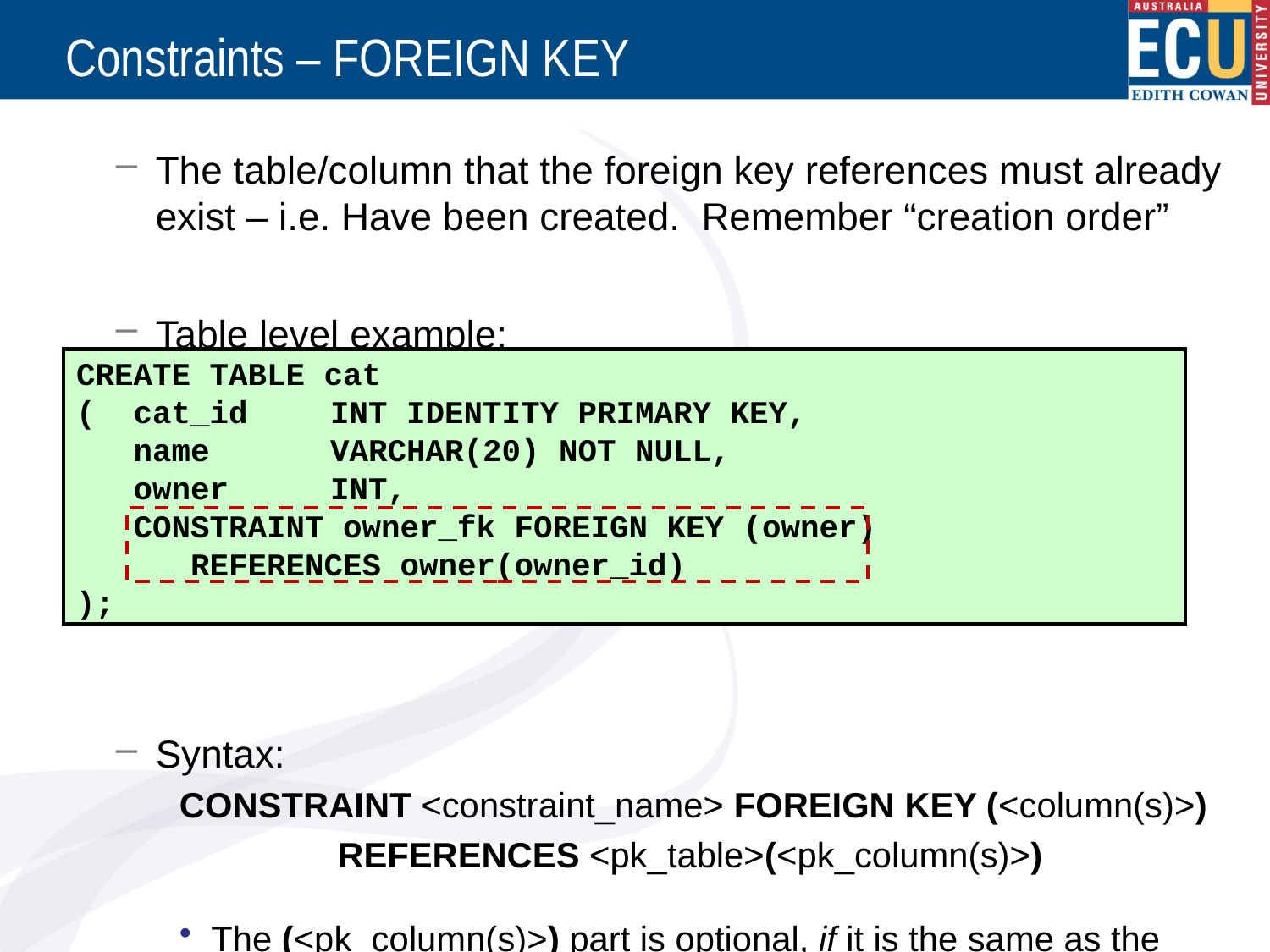

# Constraints – FOREIGN KEY
The table/column that the foreign key references must already exist – i.e. Have been created.  Remember “creation order”

Table level example:

Syntax:
CONSTRAINT <constraint_name> FOREIGN KEY (<column(s)>)
		REFERENCES <pk_table>(<pk_column(s)>)

The (<pk_column(s)>) part is optional, if it is the same as the (<column(s)>) part – i.e. column name is the same in both tables
CREATE TABLE cat
(  cat_id	INT IDENTITY PRIMARY KEY,
   name		VARCHAR(20) NOT NULL,
   owner  	INT,
   CONSTRAINT owner_fk FOREIGN KEY (owner)
      REFERENCES owner(owner_id)
);